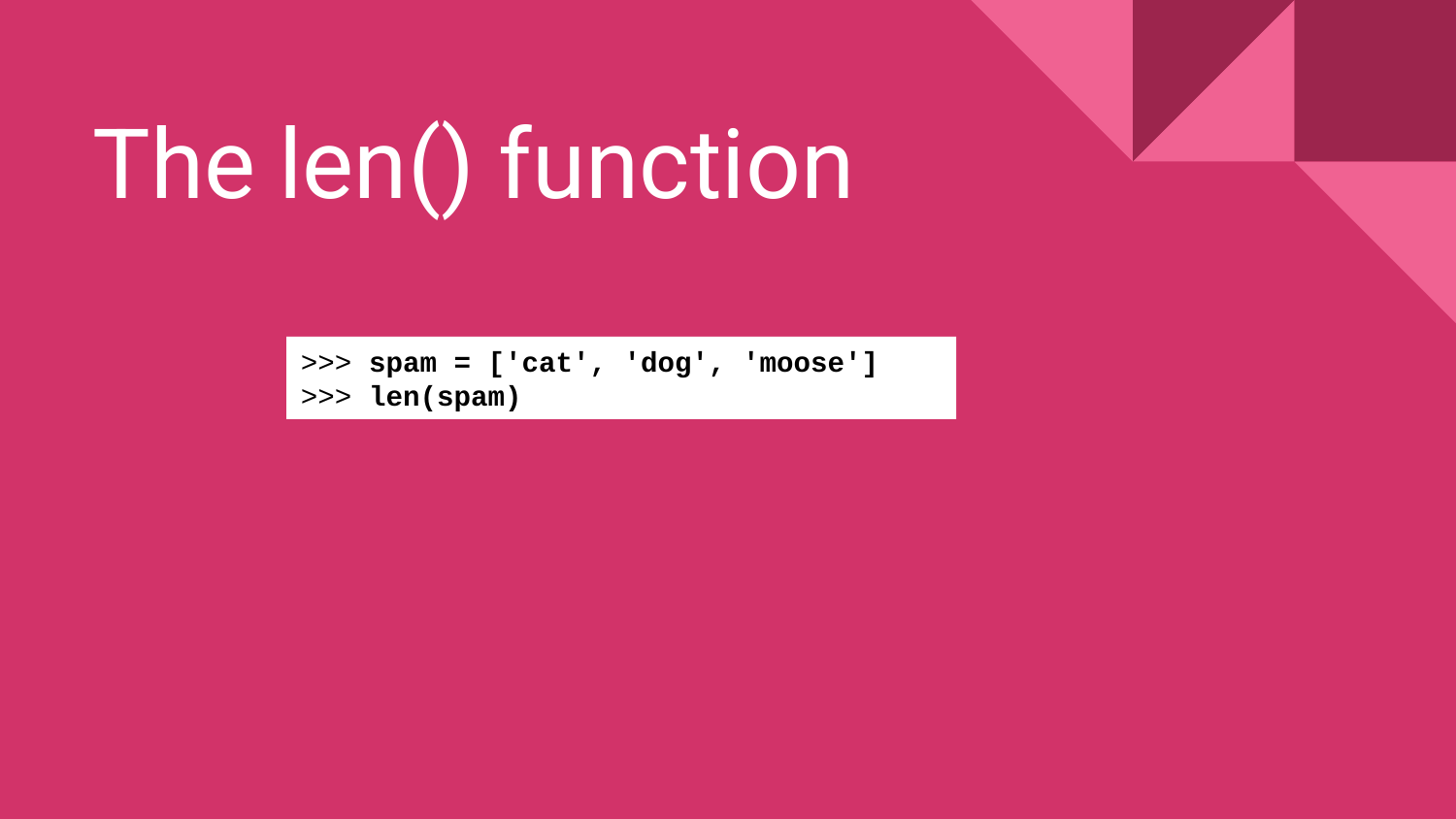

# The len() function
>>> spam = ['cat', 'dog', 'moose']
>>> len(spam)